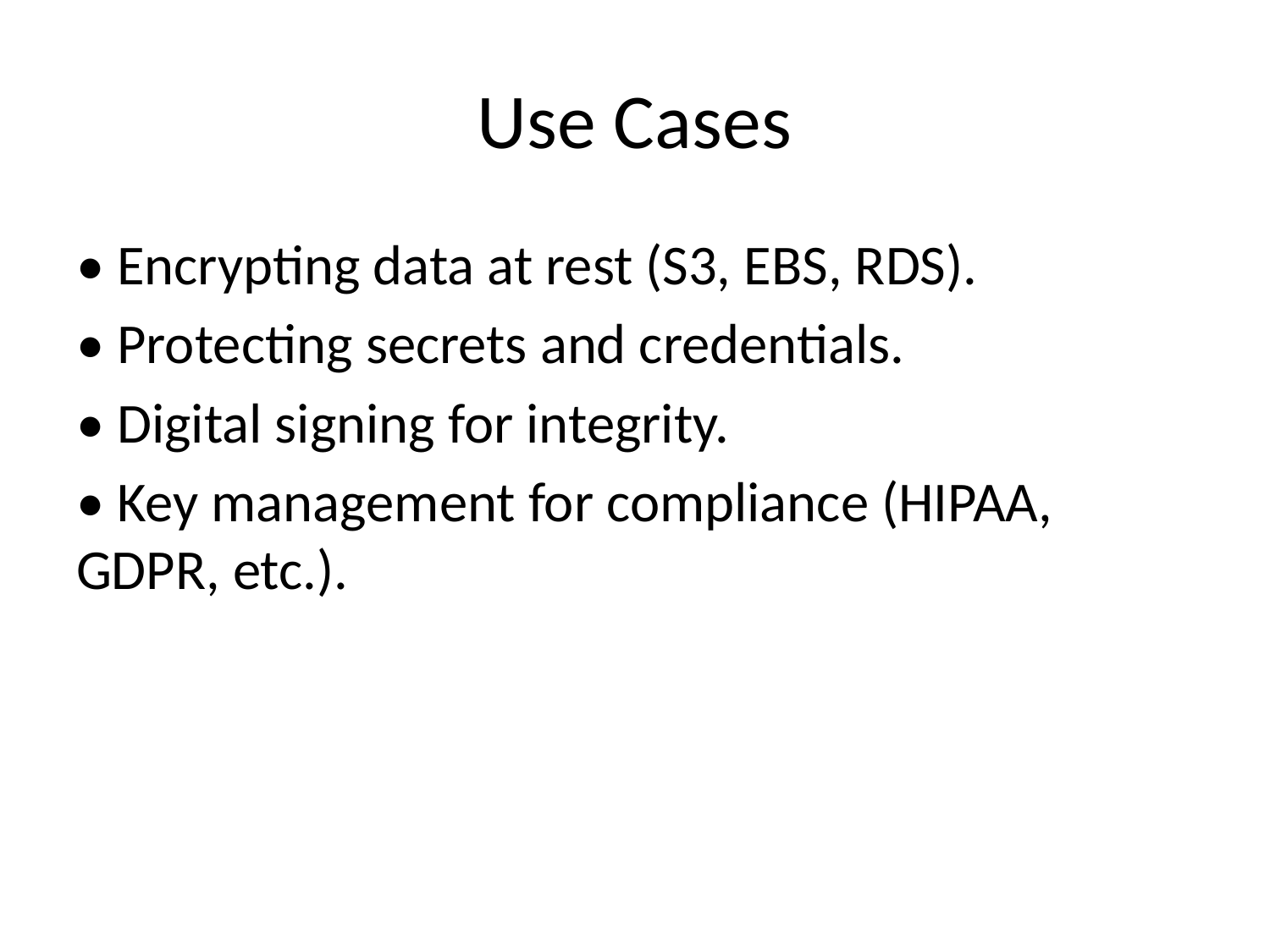

# Use Cases
• Encrypting data at rest (S3, EBS, RDS).
• Protecting secrets and credentials.
• Digital signing for integrity.
• Key management for compliance (HIPAA, GDPR, etc.).